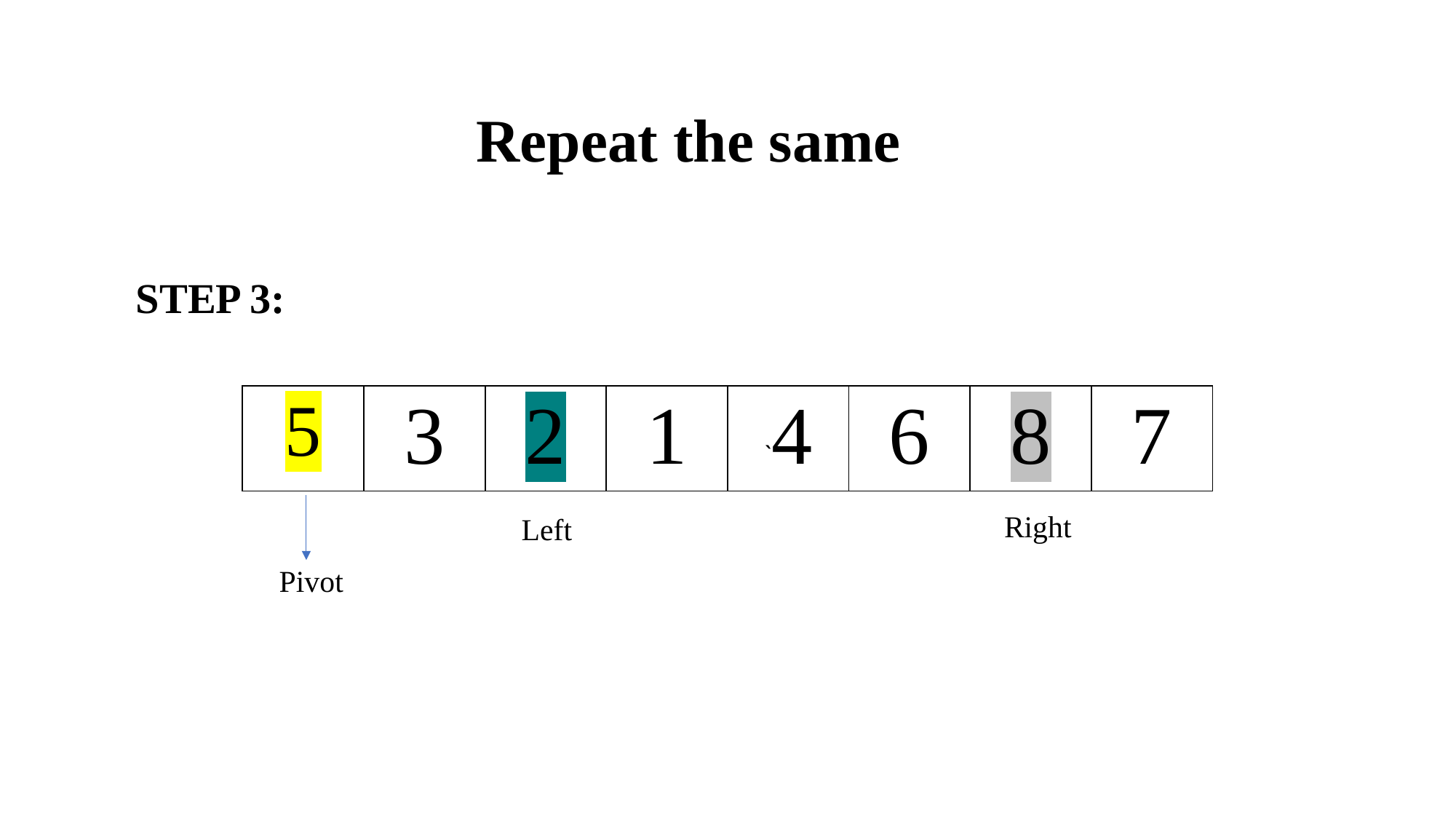

# Repeat the same
STEP 3:
| 5 | 3 | 2 | 1 | `4 | 6 | 8 | 7 |
| --- | --- | --- | --- | --- | --- | --- | --- |
Right
Left
Pivot